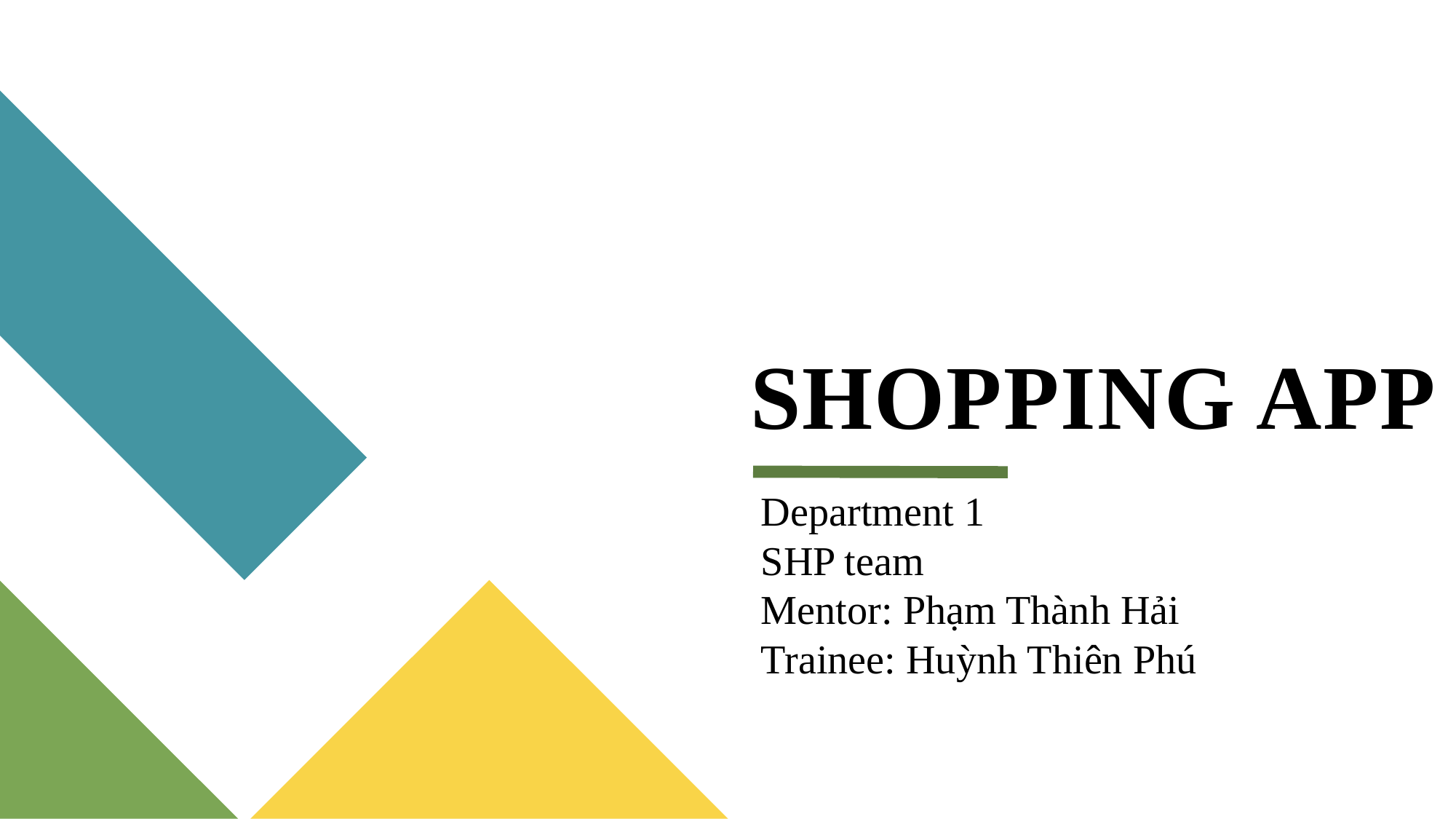

# SHOPPING APP
Department 1
SHP team
Mentor: Phạm Thành Hải
Trainee: Huỳnh Thiên Phú